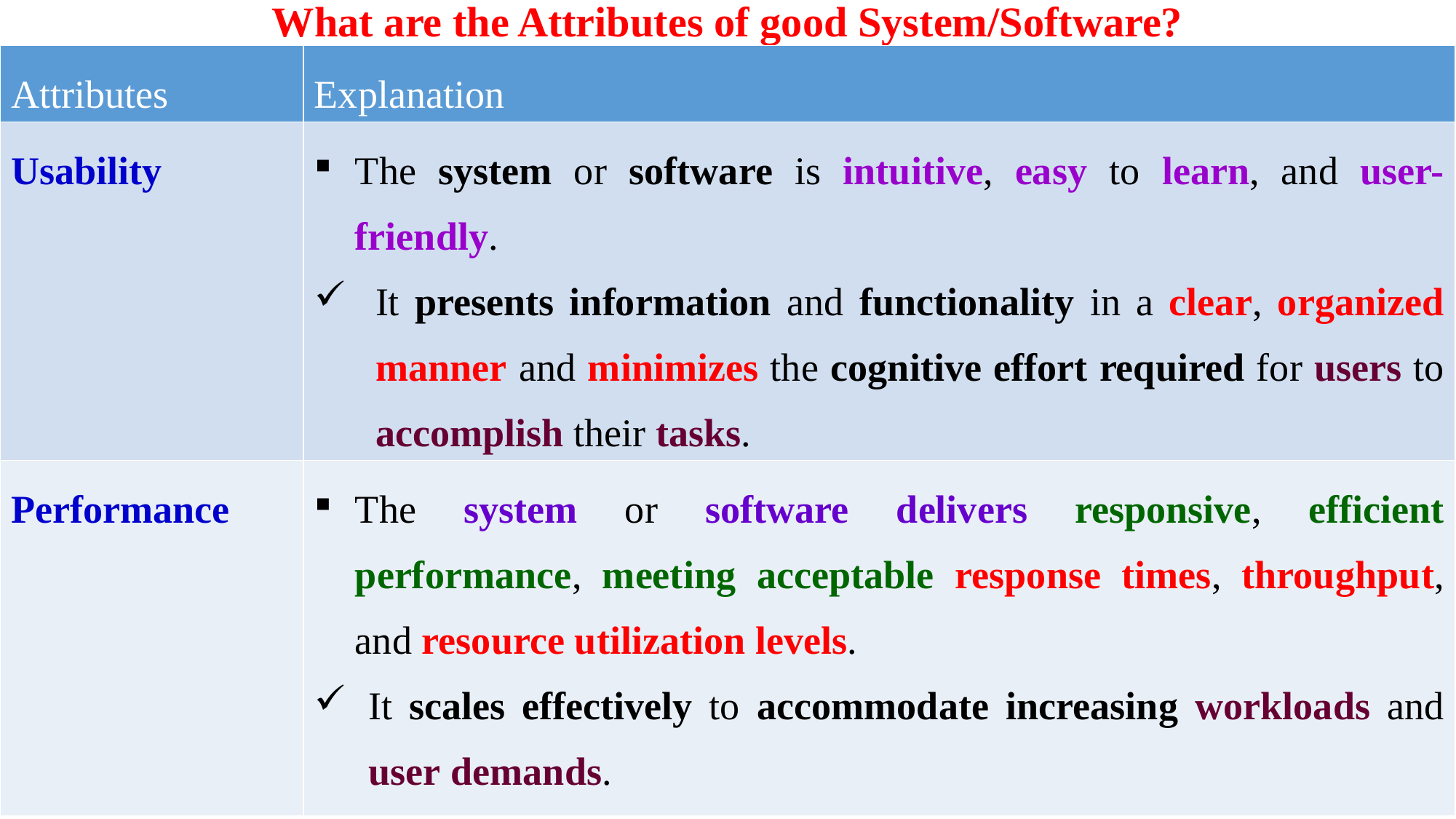

# What are the Attributes of good System/Software?
| Attributes | Explanation |
| --- | --- |
| Usability | The system or software is intuitive, easy to learn, and user-friendly. It presents information and functionality in a clear, organized manner and minimizes the cognitive effort required for users to accomplish their tasks. |
| Performance | The system or software delivers responsive, efficient performance, meeting acceptable response times, throughput, and resource utilization levels. It scales effectively to accommodate increasing workloads and user demands. |
44